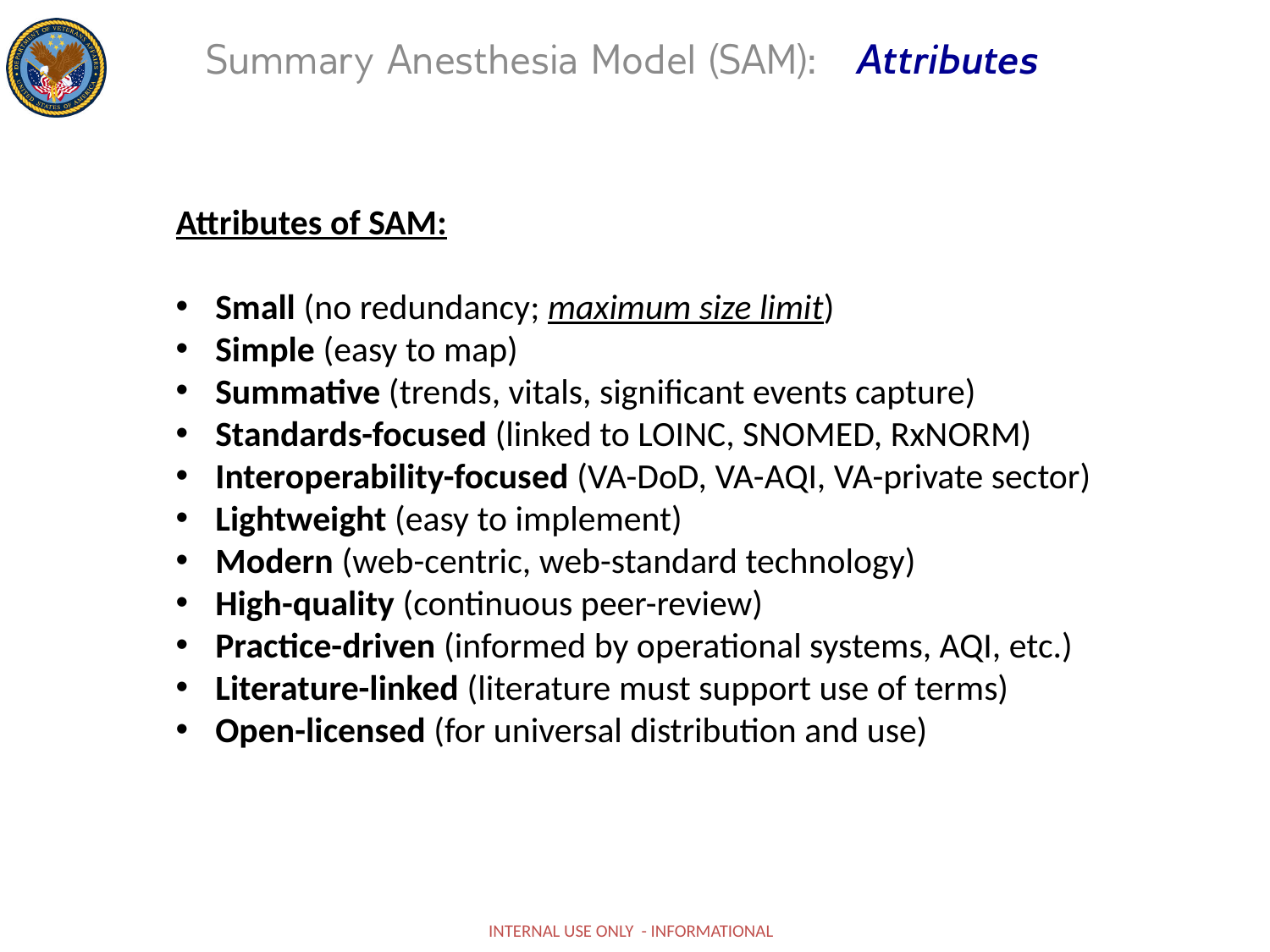

Summary Anesthesia Model (SAM):   Attributes
Attributes of SAM:

Small (no redundancy; maximum size limit)
Simple (easy to map)
Summative (trends, vitals, significant events capture)
Standards-focused (linked to LOINC, SNOMED, RxNORM)
Interoperability-focused (VA-DoD, VA-AQI, VA-private sector)
Lightweight (easy to implement)
Modern (web-centric, web-standard technology)
High-quality (continuous peer-review)
Practice-driven (informed by operational systems, AQI, etc.)
Literature-linked (literature must support use of terms)
Open-licensed (for universal distribution and use)